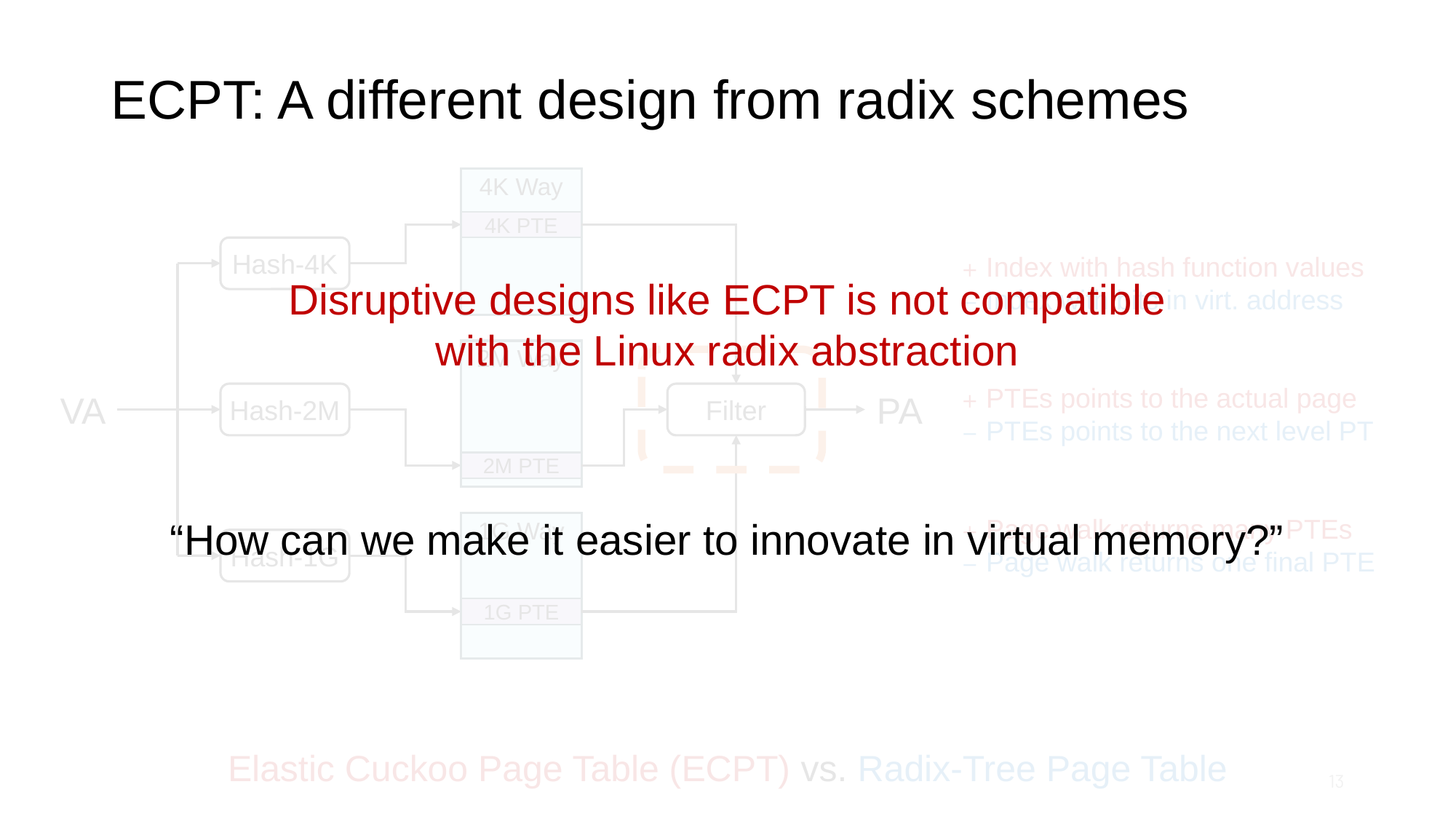

# ECPT: A different design from radix schemes

+ Index with hash function values
- Index with bits in virt. address

+ PTEs points to the actual page
- PTEs points to the next level PT

+ Page walk returns many PTEs
- Page walk returns one final PTE

4K Way
4K PTE
Disruptive designs like ECPT is not compatible
with the Linux radix abstraction
Hash-4K

2M Way

Hash-2M
Filter
VA
PA
“How can we make it easier to innovate in virtual memory?”
2M PTE

1G Way
Hash-1G
1G PTE
Elastic Cuckoo Page Table (ECPT) vs. Radix-Tree Page Table
13